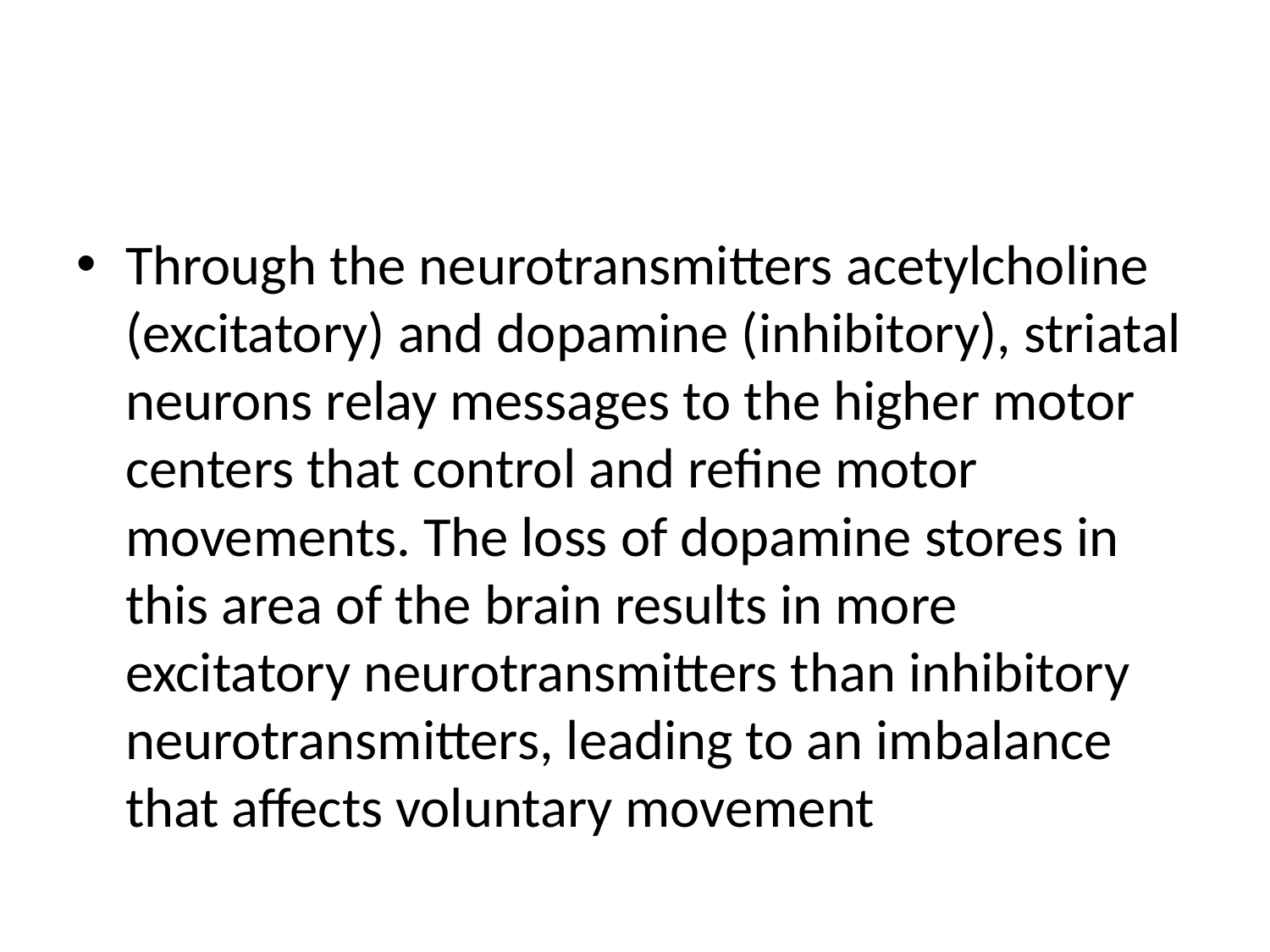

#
Through the neurotransmitters acetylcholine (excitatory) and dopamine (inhibitory), striatal neurons relay messages to the higher motor centers that control and reﬁne motor movements. The loss of dopamine stores in this area of the brain results in more excitatory neurotransmitters than inhibitory neurotransmitters, leading to an imbalance that affects voluntary movement